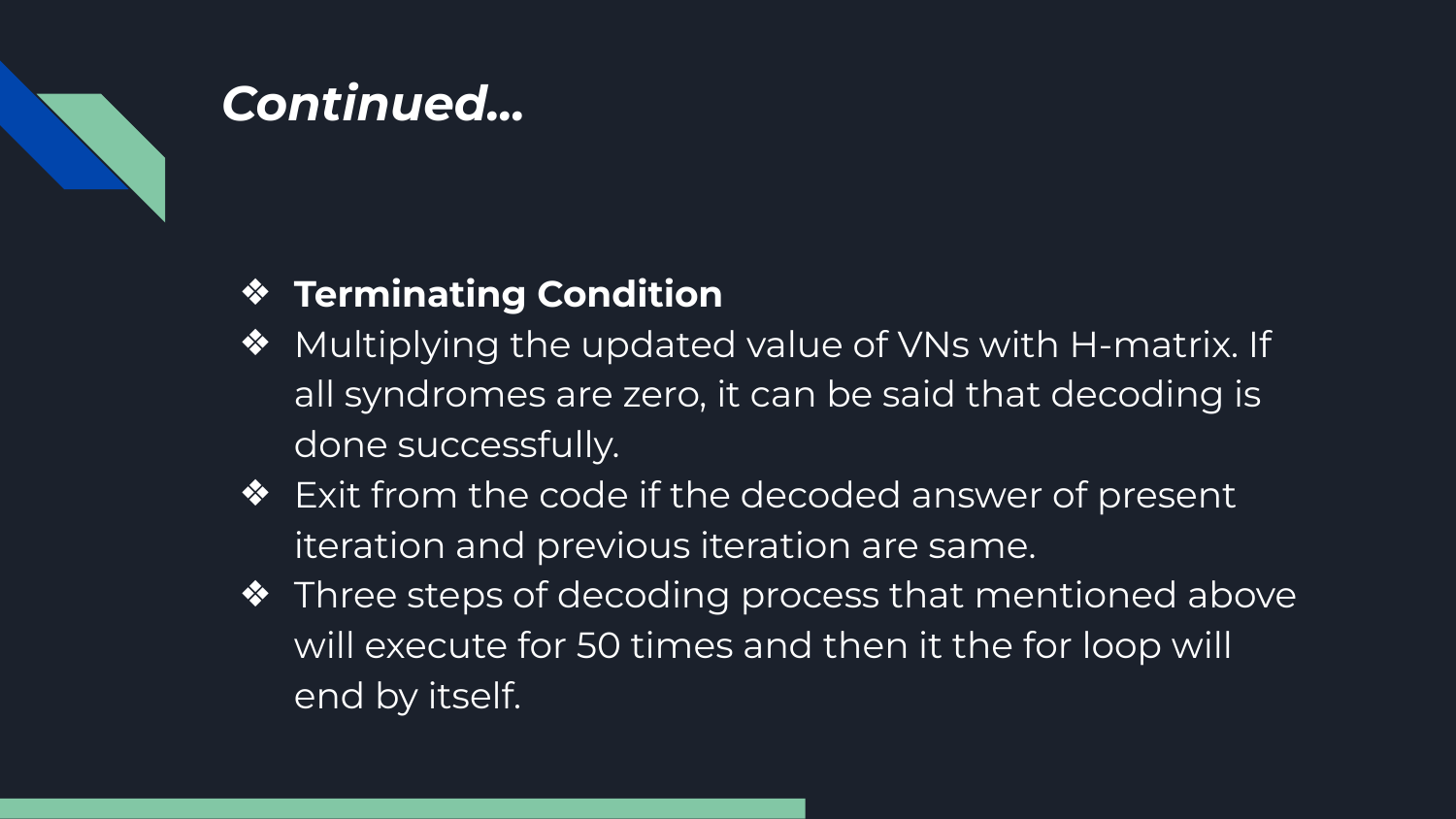

# Continued...
Terminating Condition
Multiplying the updated value of VNs with H-matrix. If all syndromes are zero, it can be said that decoding is done successfully.
Exit from the code if the decoded answer of present iteration and previous iteration are same.
Three steps of decoding process that mentioned above will execute for 50 times and then it the for loop will end by itself.